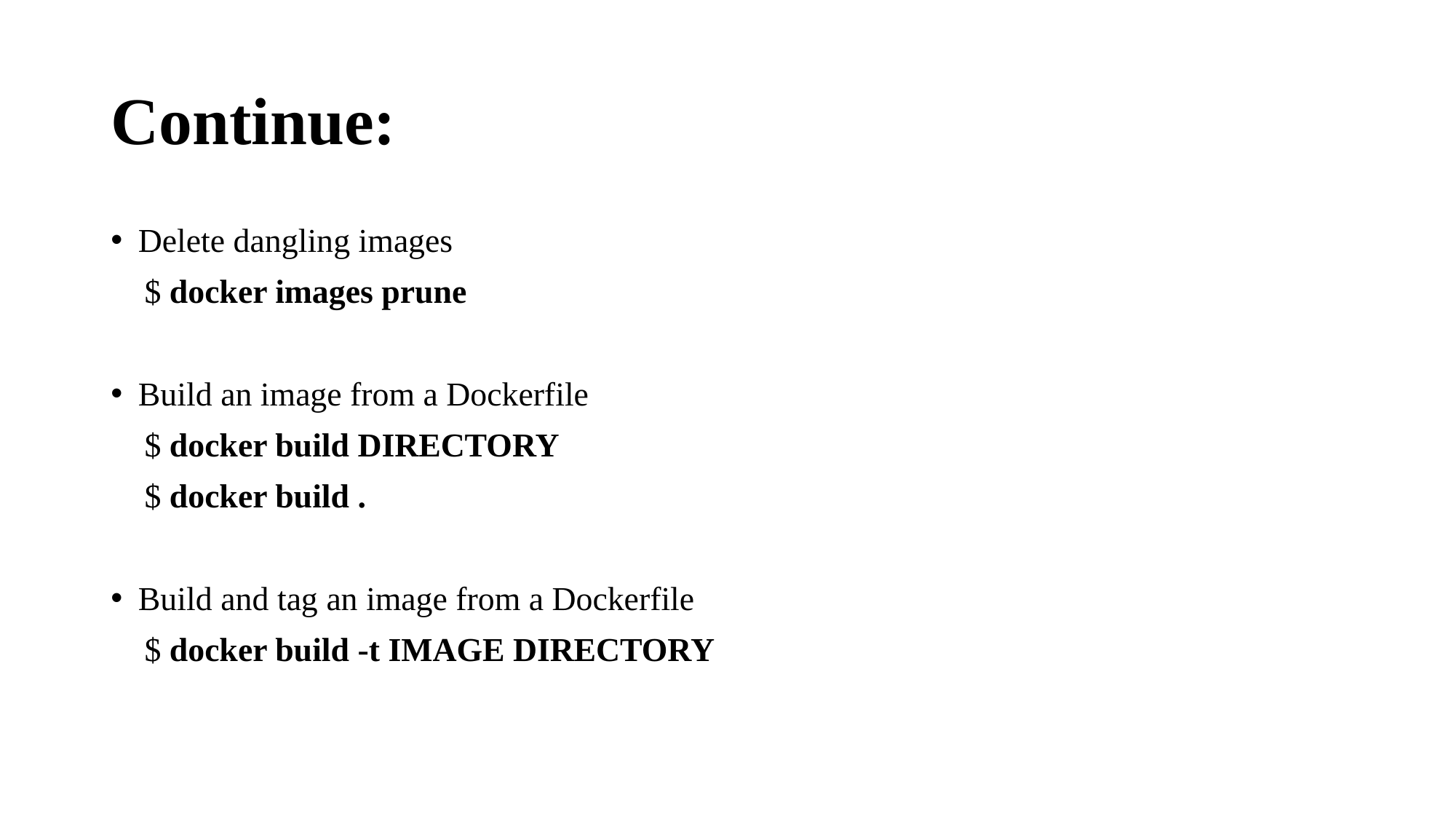

# Continue:
Delete dangling images
    $ docker images prune

Build an image from a Dockerfile
    $ docker build DIRECTORY
    $ docker build .

Build and tag an image from a Dockerfile
    $ docker build -t IMAGE DIRECTORY